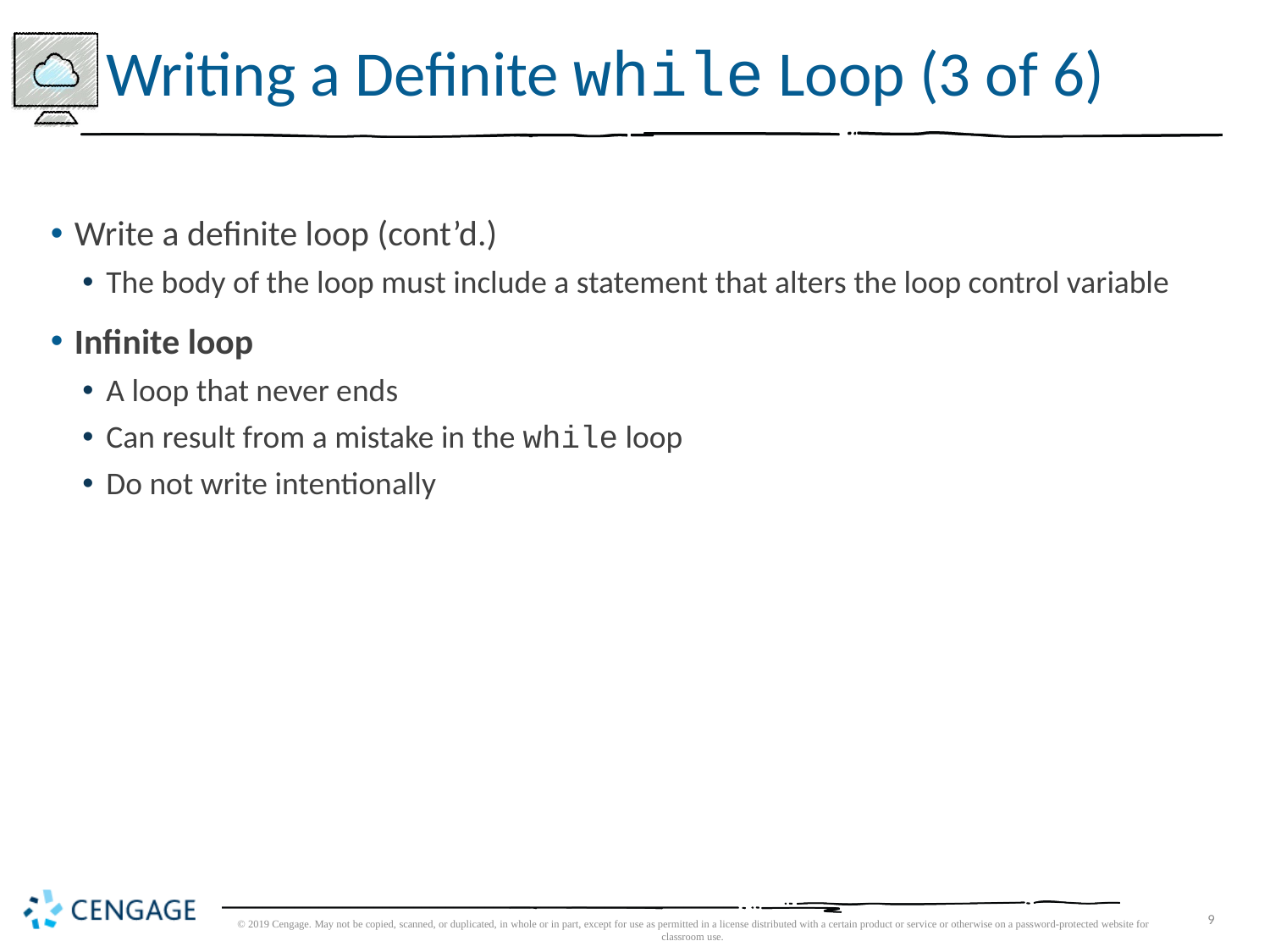

# Writing a Definite while Loop (3 of 6)
Write a definite loop (cont’d.)
The body of the loop must include a statement that alters the loop control variable
Infinite loop
A loop that never ends
Can result from a mistake in the while loop
Do not write intentionally

© 2019 Cengage. May not be copied, scanned, or duplicated, in whole or in part, except for use as permitted in a license distributed with a certain product or service or otherwise on a password-protected website for classroom use.